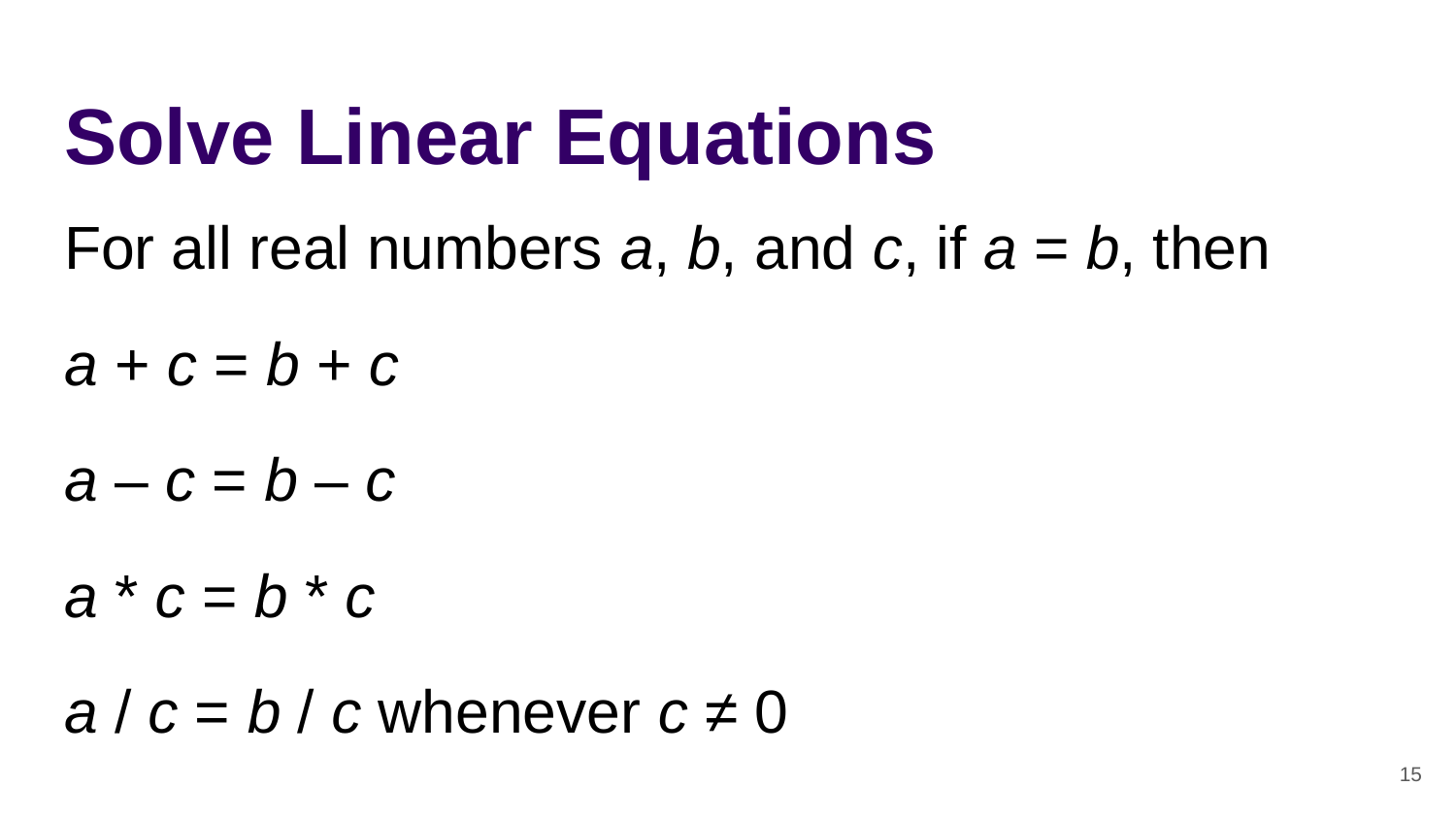

# Solve Linear Equations
For all real numbers a, b, and c, if a = b, then
a + c = b + c
a – c = b – c
a * c = b * c
a / c = b / c whenever c ≠ 0
15